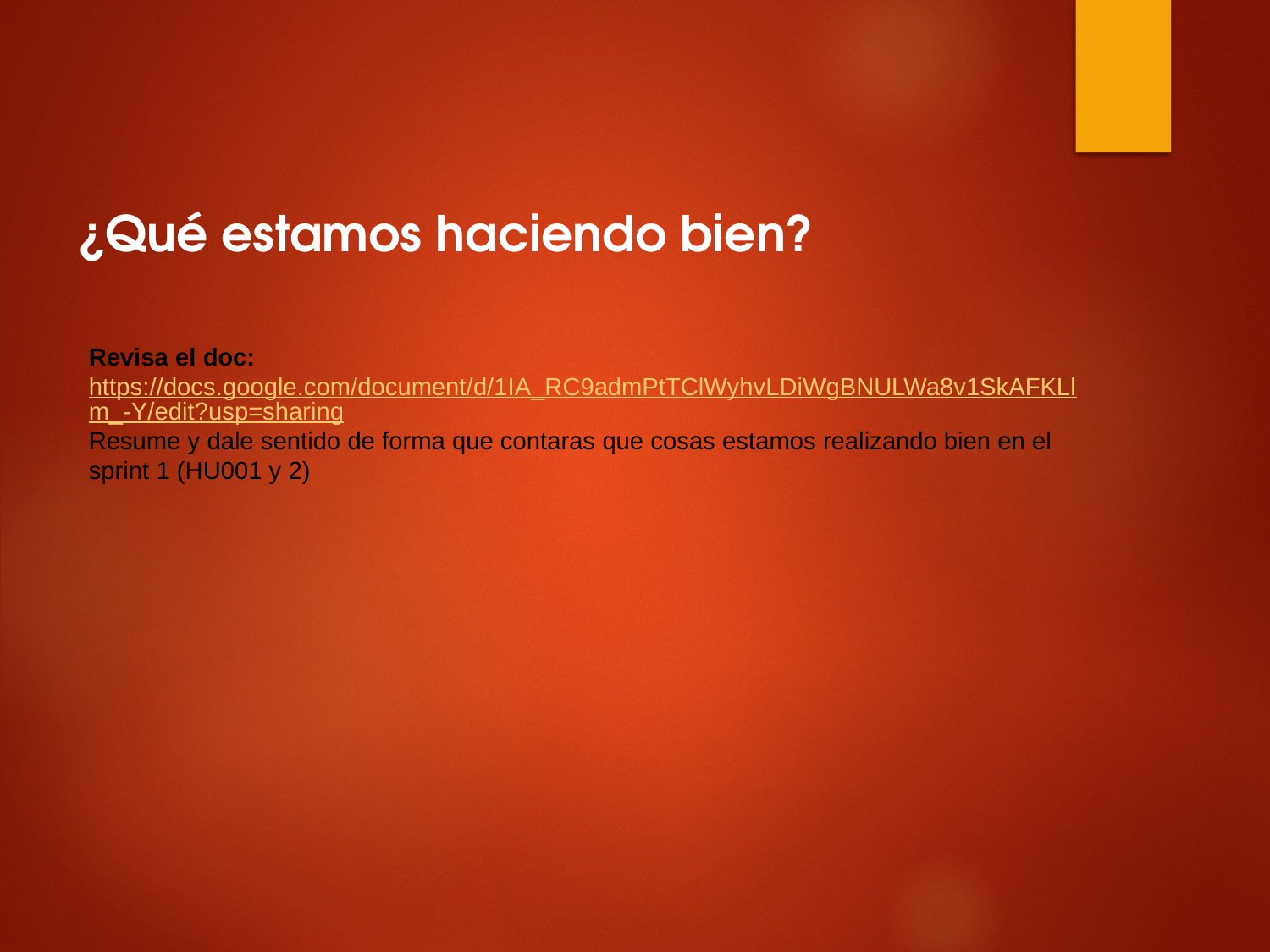

¿Qué estamos haciendo bien?
Revisa el doc: https://docs.google.com/document/d/1IA_RC9admPtTClWyhvLDiWgBNULWa8v1SkAFKLlm_-Y/edit?usp=sharing
Resume y dale sentido de forma que contaras que cosas estamos realizando bien en el sprint 1 (HU001 y 2)